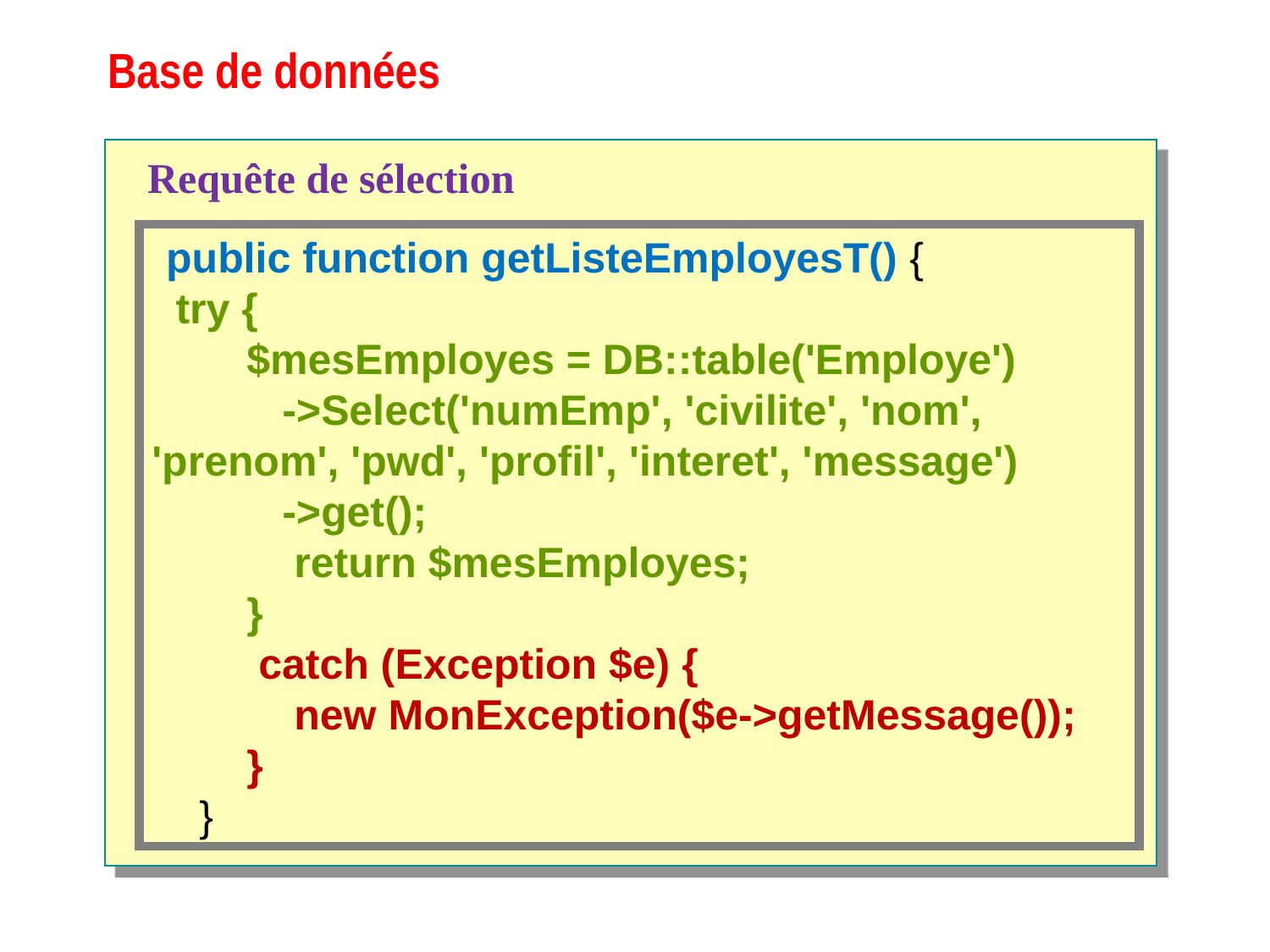

# Base de données
Requête de sélection
 public function getListeEmployesT() {
  try {
        $mesEmployes = DB::table('Employe')
           ->Select('numEmp', 'civilite', 'nom', 'prenom', 'pwd', 'profil', 'interet', 'message')
           ->get();
            return $mesEmployes;
        }
         catch (Exception $e) {
            new MonException($e->getMessage());
        }
    }